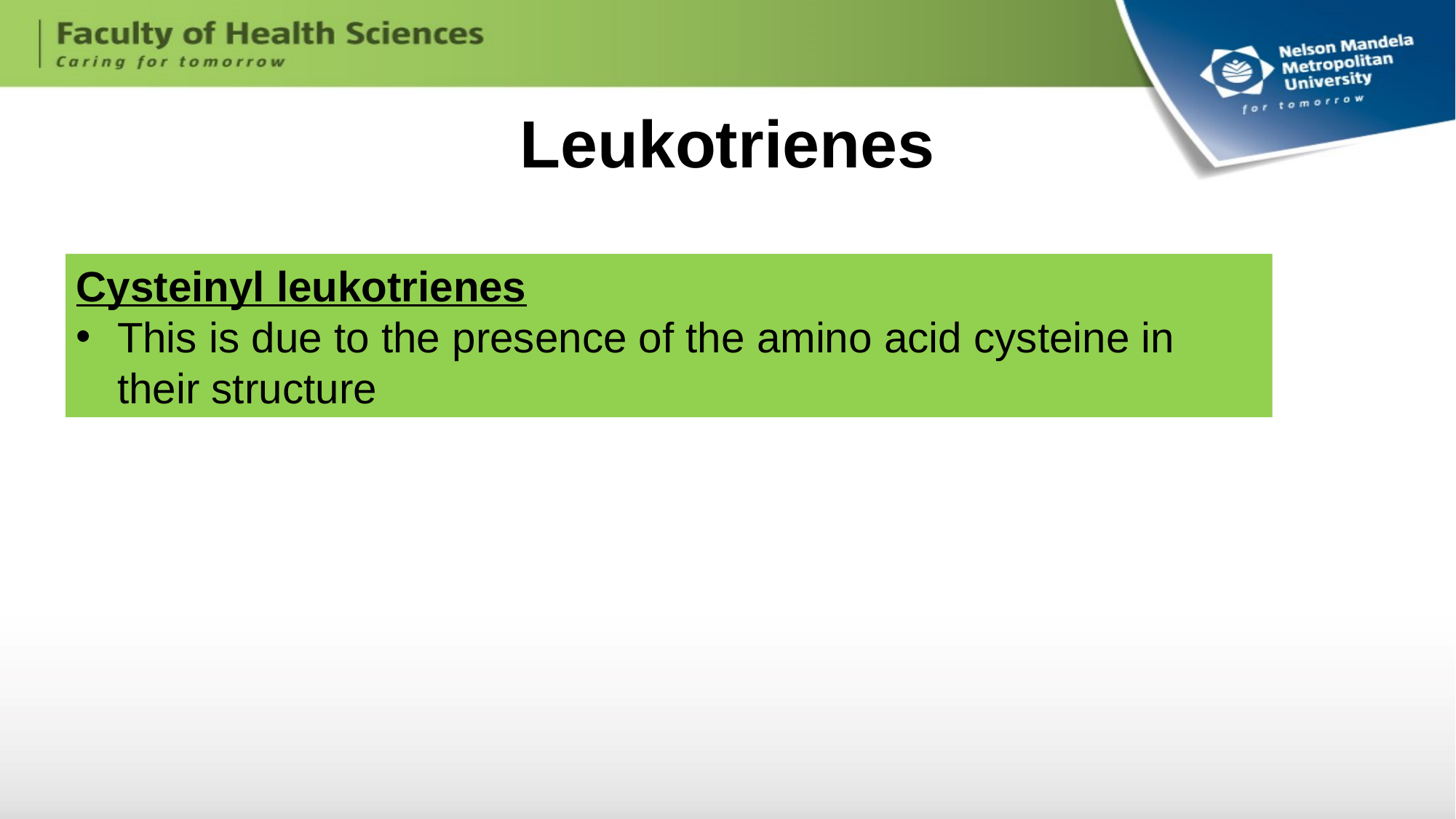

# Leukotrienes
Cysteinyl leukotrienes
This is due to the presence of the amino acid cysteine in their structure